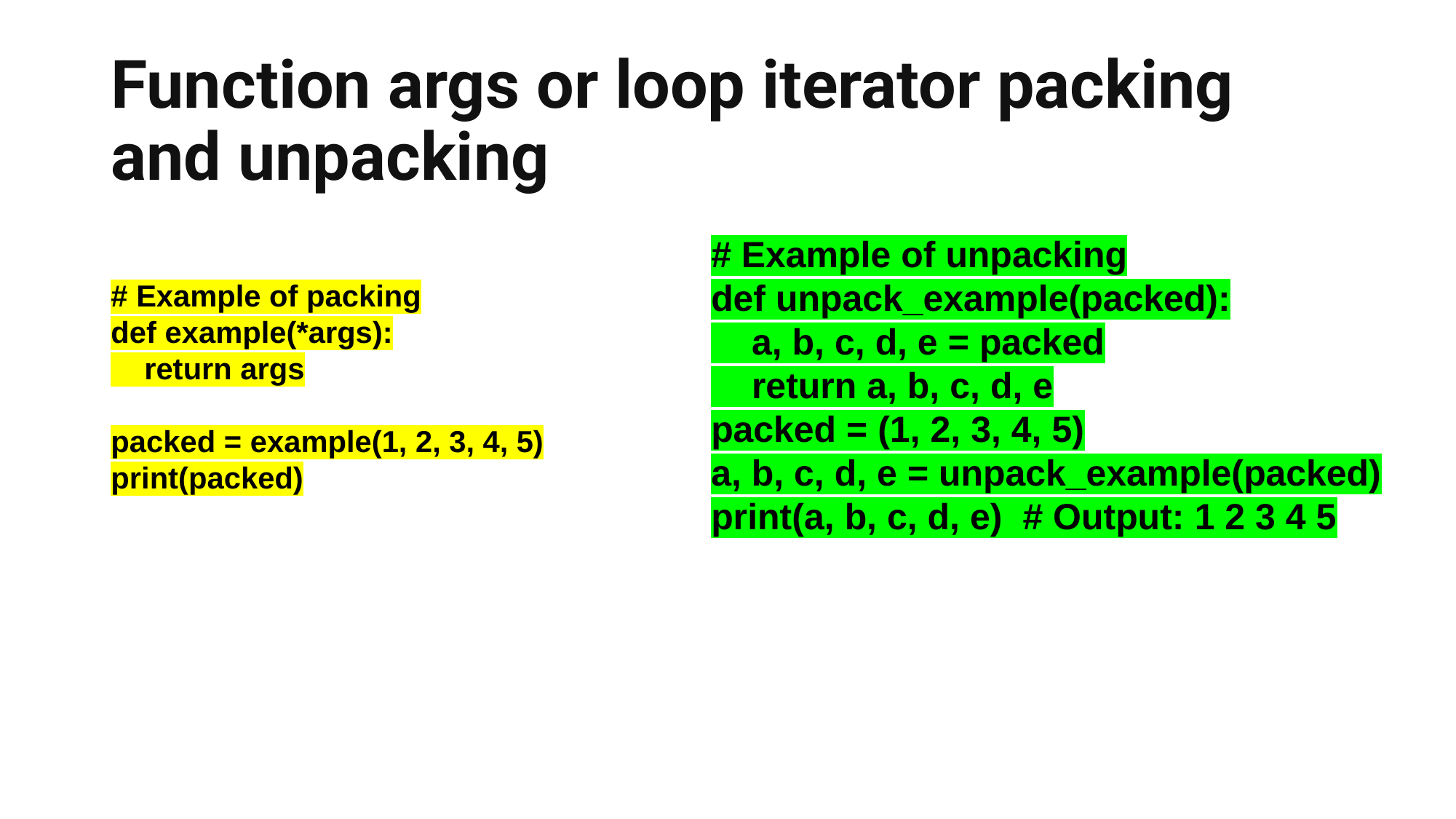

# Function args or loop iterator packing and unpacking
# Example of unpacking
def unpack_example(packed):
    a, b, c, d, e = packed
    return a, b, c, d, e
packed = (1, 2, 3, 4, 5)
a, b, c, d, e = unpack_example(packed)
print(a, b, c, d, e)  # Output: 1 2 3 4 5
# Example of packing
def example(*args):
    return args

packed = example(1, 2, 3, 4, 5)
print(packed)